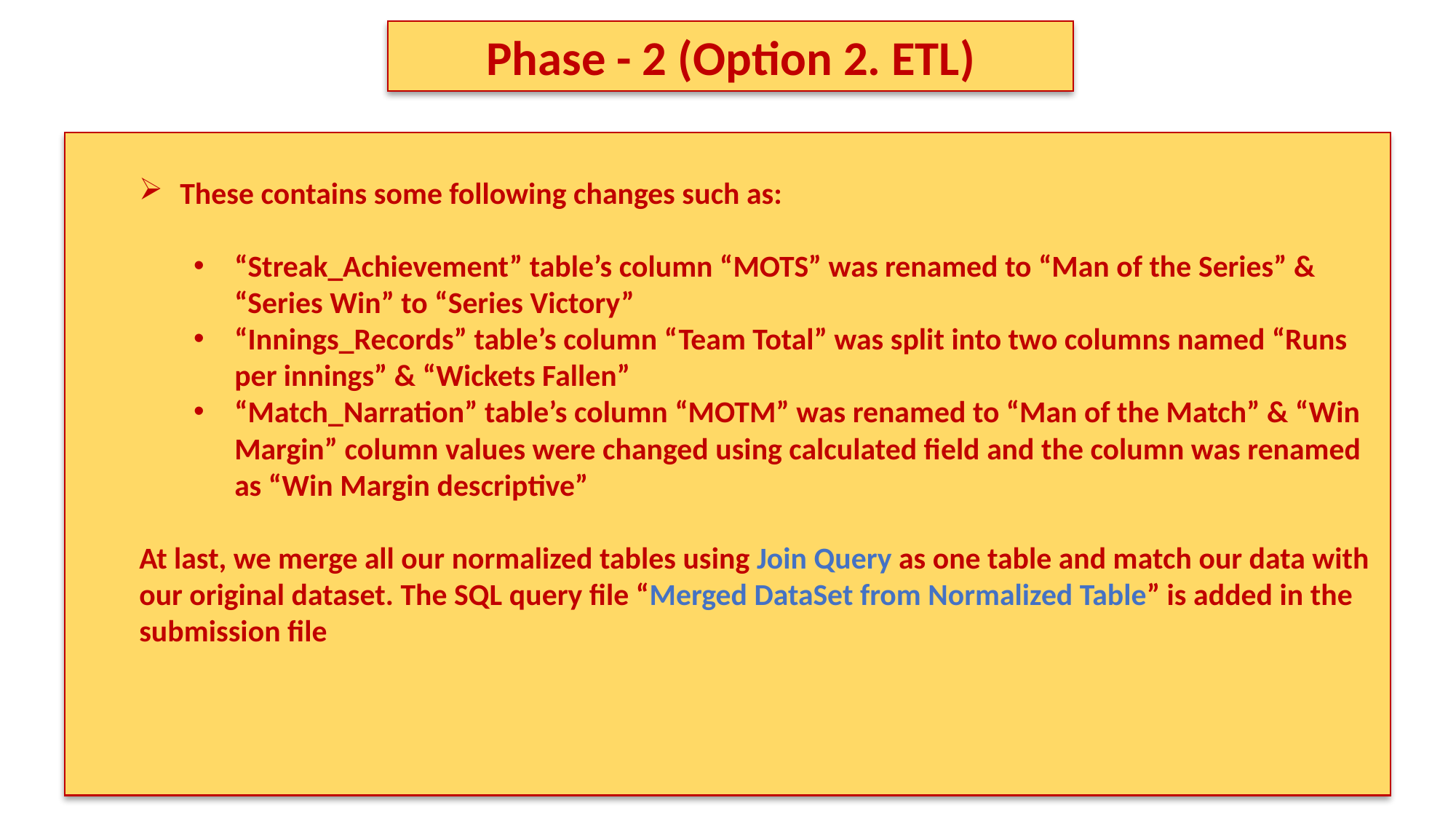

Phase - 2 (Option 2. ETL)

These contains some following changes such as:

“Streak_Achievement” table’s column “MOTS” was renamed to “Man of the Series” & “Series Win” to “Series Victory”
“Innings_Records” table’s column “Team Total” was split into two columns named “Runs per innings” & “Wickets Fallen”
“Match_Narration” table’s column “MOTM” was renamed to “Man of the Match” & “Win Margin” column values were changed using calculated field and the column was renamed as “Win Margin descriptive”

At last, we merge all our normalized tables using Join Query as one table and match our data with our original dataset. The SQL query file “Merged DataSet from Normalized Table” is added in the submission file